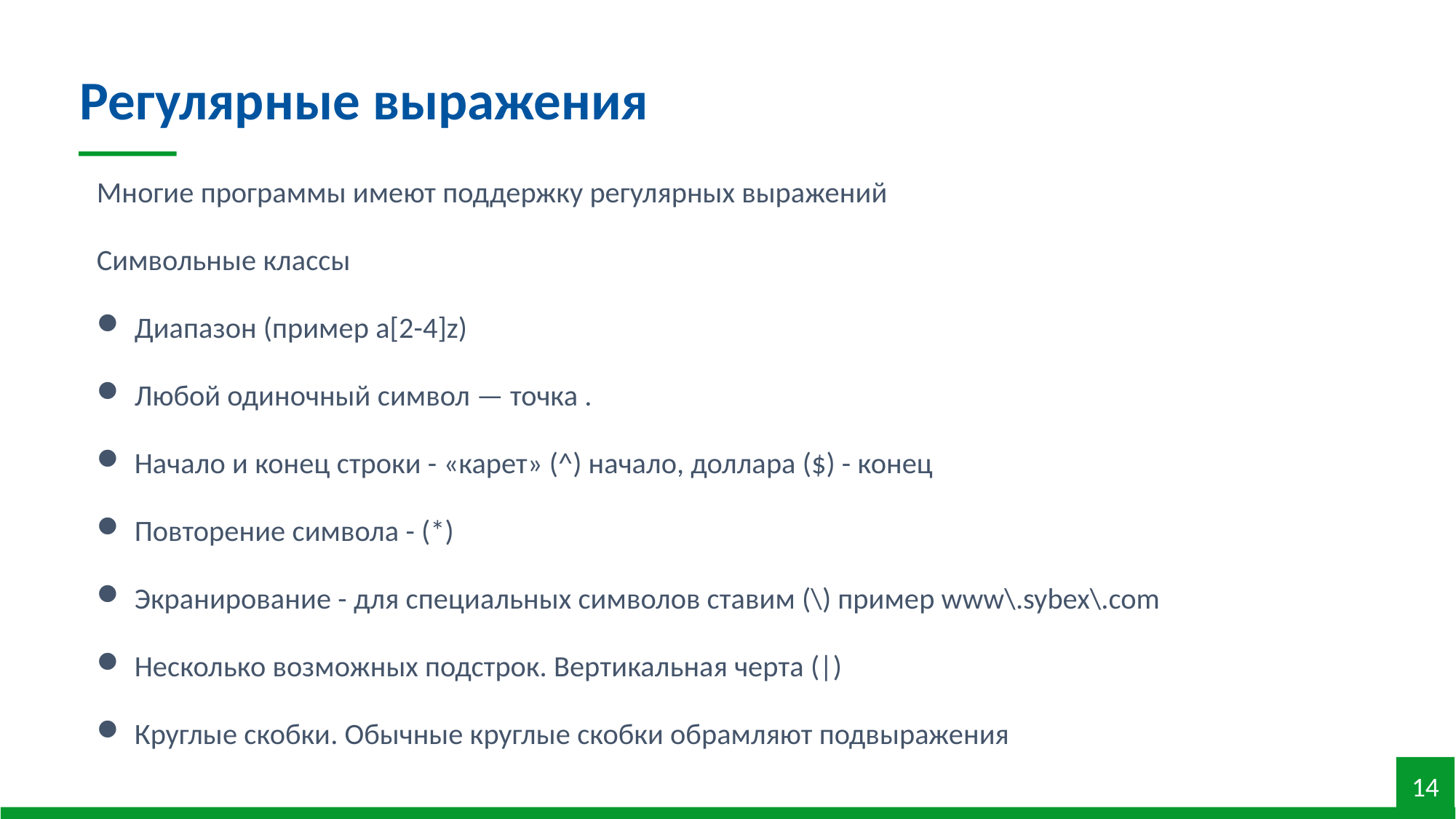

Регулярные выражения
Многие программы имеют поддержку регулярных выражений
Символьные классы
Диапазон (пример a[2-4]z)
Любой одиночный символ — точка .
Начало и конец строки - «карет» (^) начало, доллара ($) - конец
Повторение символа - (*)
Экранирование - для специальных символов ставим (\) пример www\.sybex\.com
Несколько возможных подстрок. Вертикальная черта (|)
Круглые скобки. Обычные круглые скобки обрамляют подвыражения